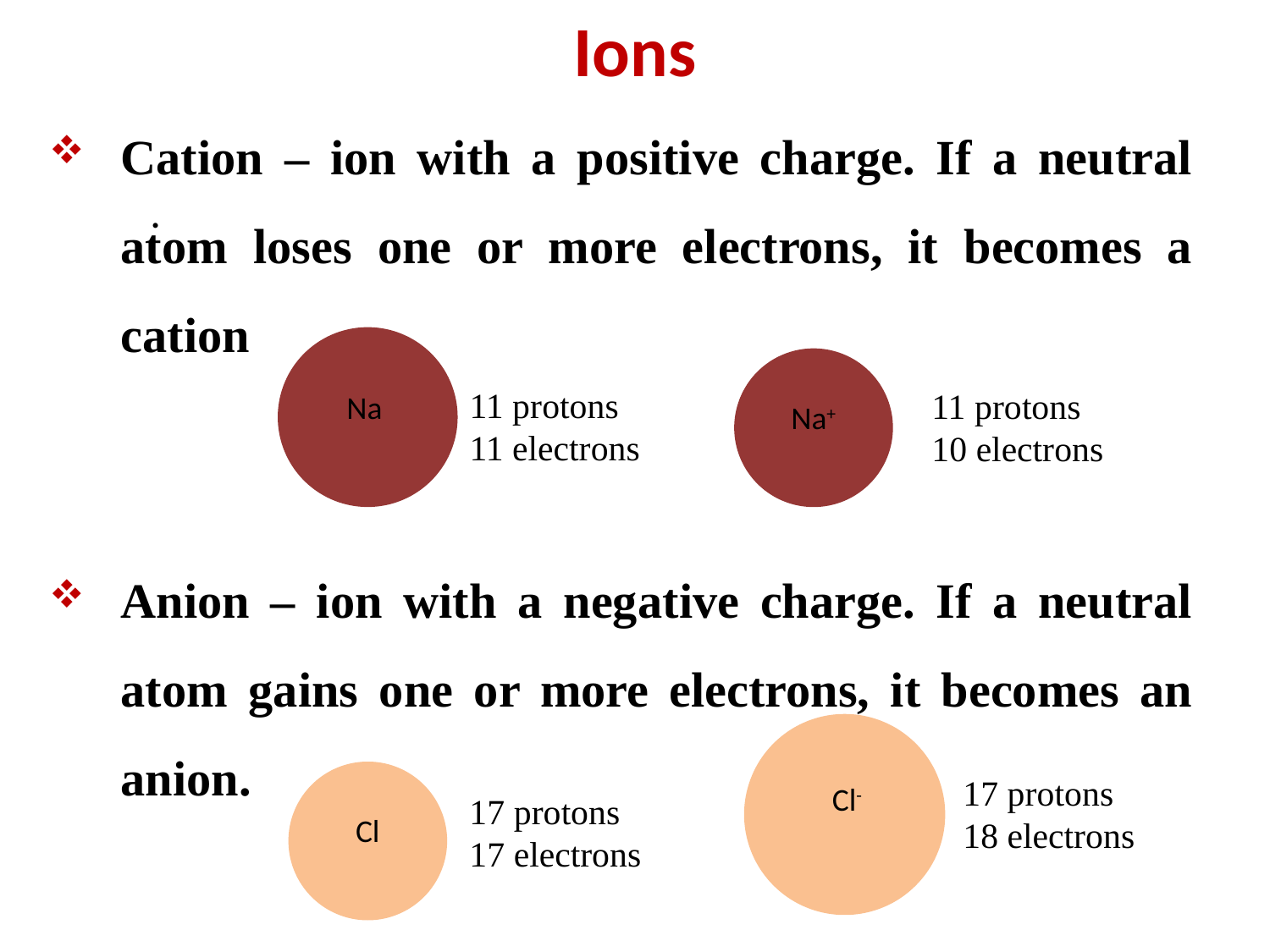

Ions
Cation – ion with a positive charge. If a neutral atom loses one or more electrons, it becomes a cation

Anion – ion with a negative charge. If a neutral atom gains one or more electrons, it becomes an anion.

.

Na
11 protons
11 electrons

Na+
11 protons
10 electrons

Cl-
17 protons
18 electrons

Cl
17 protons
17 electrons